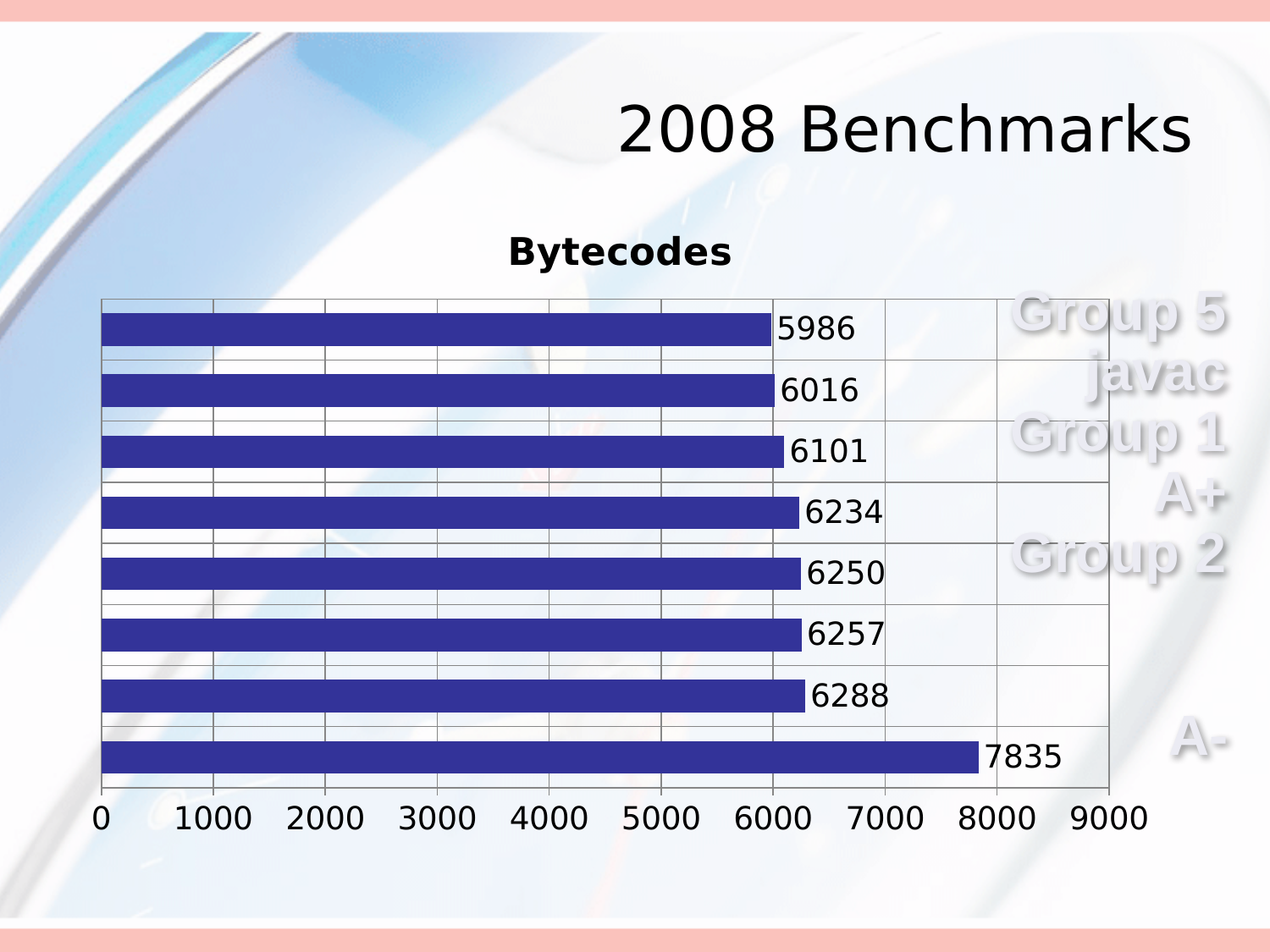

# 2008 Benchmarks

### Chart:

| Category | Bytecodes |
|---|---|
Group 5
javac
Group 1
A+
Group 2
A-